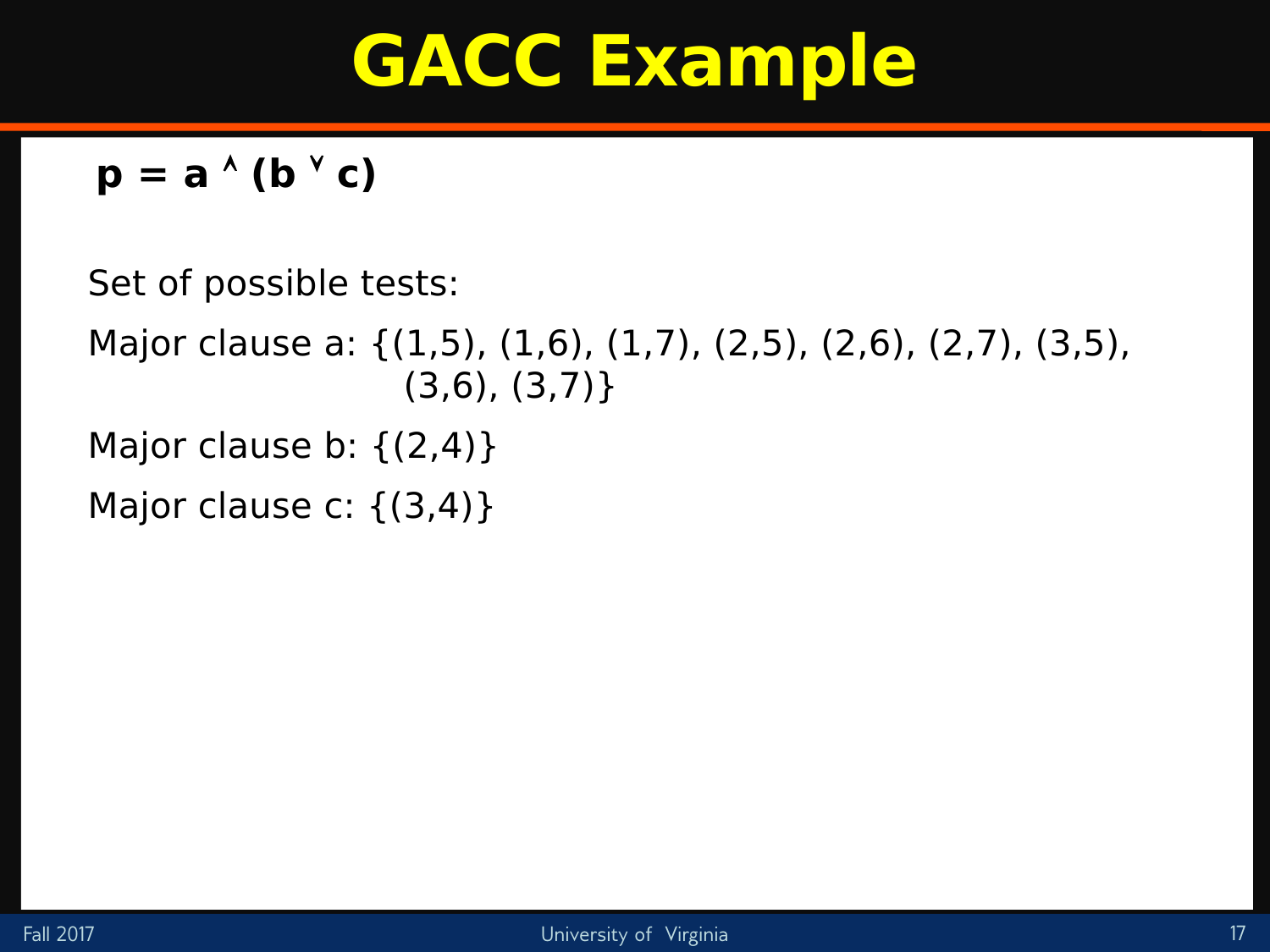

# GACC Example

p = a ∧ (b ∨ c)
Set of possible tests:
Major clause a: {(1,5), (1,6), (1,7), (2,5), (2,6), (2,7), (3,5), (3,6), (3,7)}
Major clause b: {(2,4)}
Major clause c: {(3,4)}